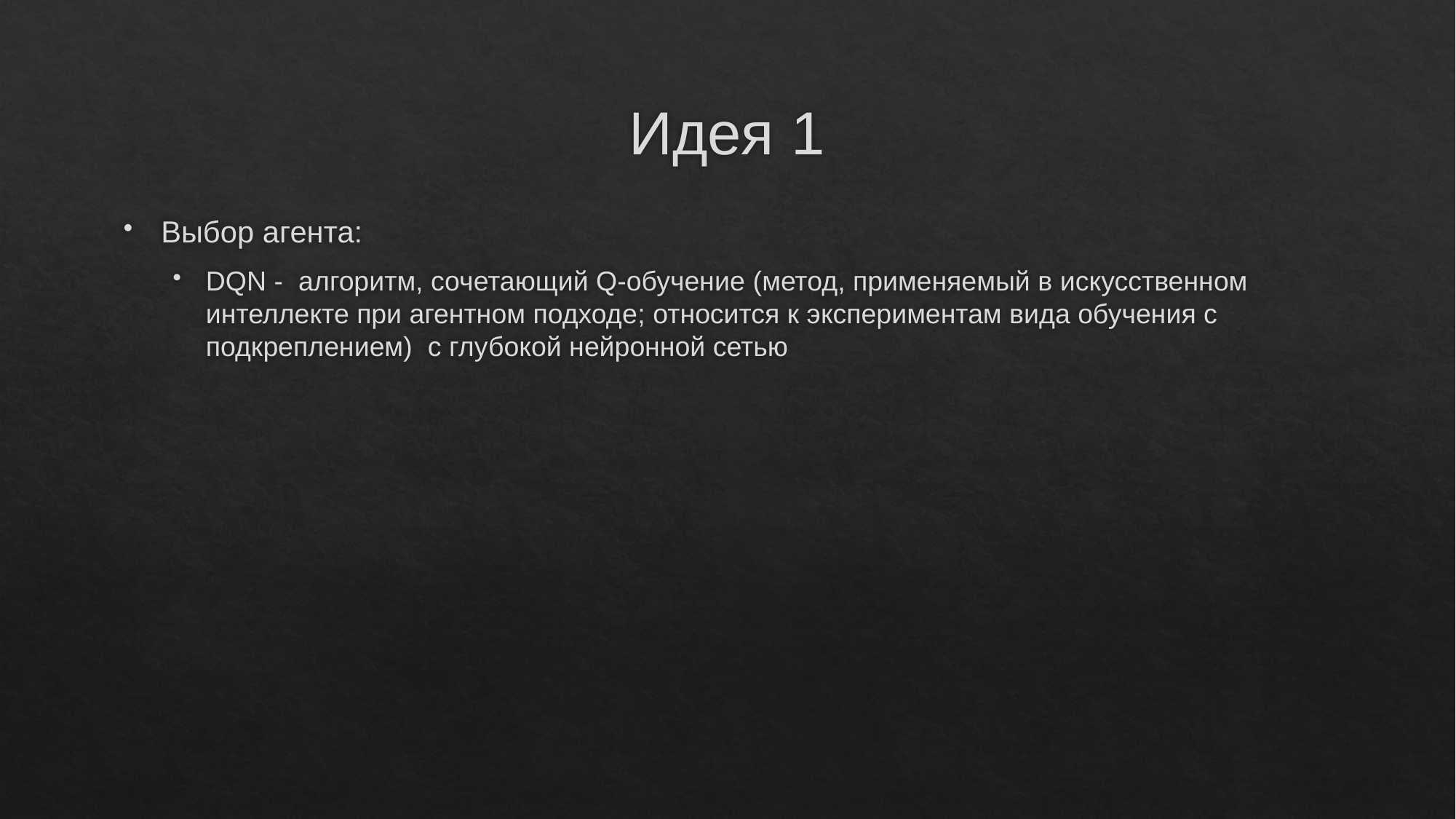

# Идея 1
Выбор агента:
DQN -  aлгоритм, сочетающий Q-обучение (метод, применяемый в искусственном интеллекте при агентном подходе; относится к экспериментам вида oбучения с подкреплением)  с глубокой нейронной сетью